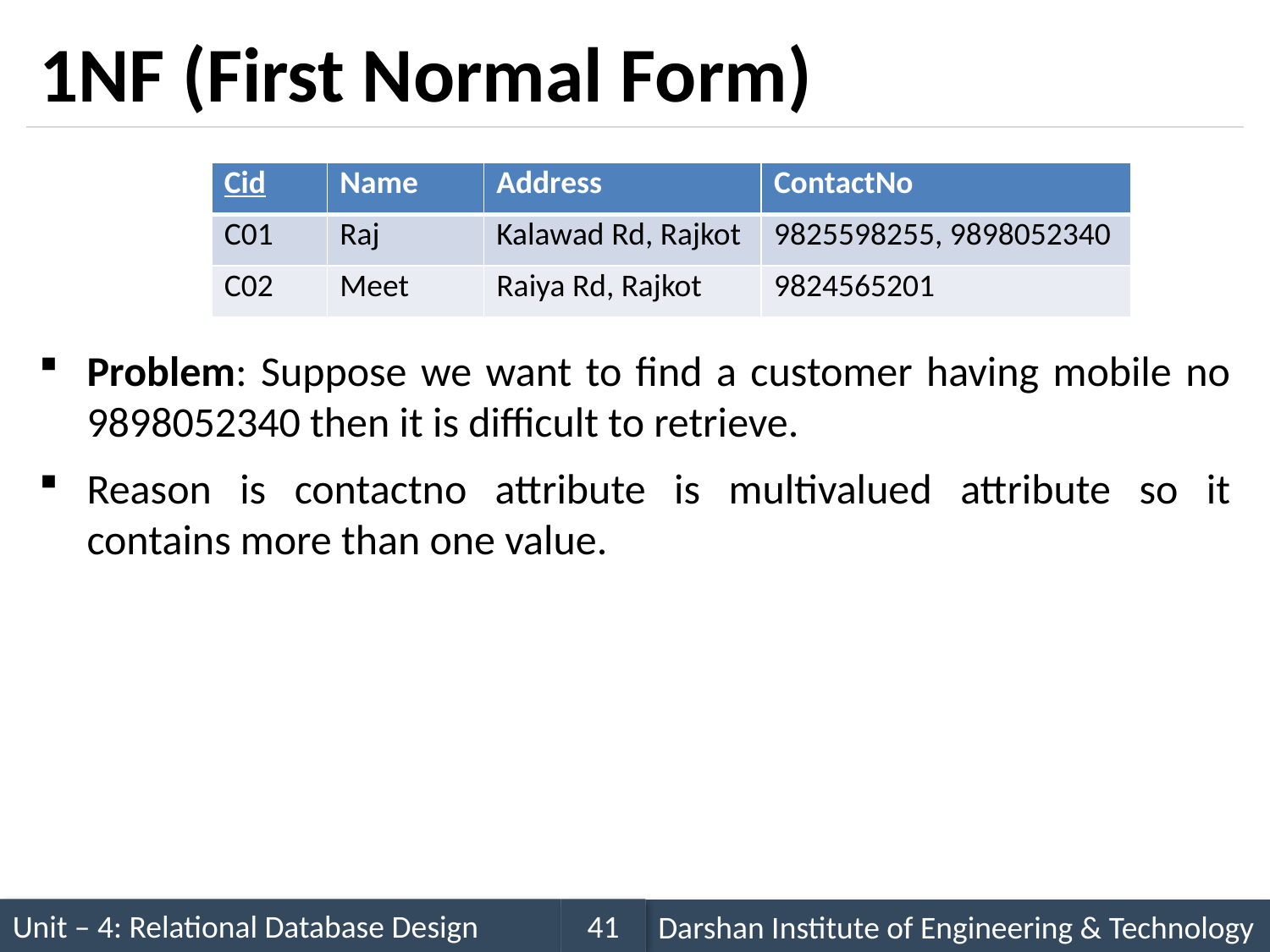

# 1NF (First Normal Form)

Problem: Suppose we want to find a customer having mobile no 9898052340 then it is difficult to retrieve.
Reason is contactno attribute is multivalued attribute so it contains more than one value.
| Cid | Name | Address | ContactNo |
| --- | --- | --- | --- |
| C01 | Raj | Kalawad Rd, Rajkot | 9825598255, 9898052340 |
| C02 | Meet | Raiya Rd, Rajkot | 9824565201 |